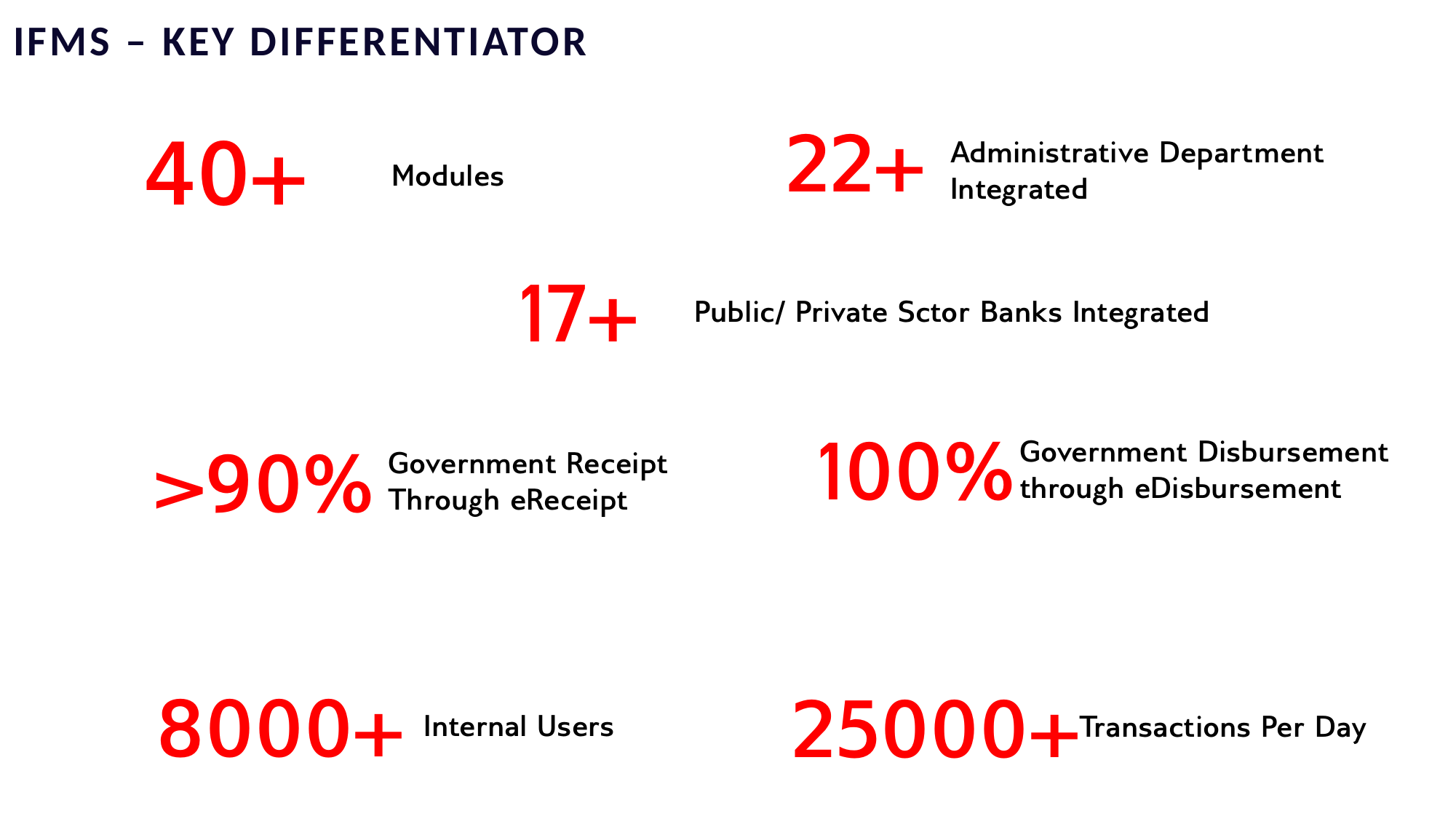

IFMS – Key Differentiator
22+
Administrative Department Integrated
40+
	Modules
Public/ Private Sctor Banks Integrated
17+
Government Disbursement
through eDisbursement
100%
Government Receipt
Through eReceipt
>90%
8000+
Internal Users
25000+
Transactions Per Day